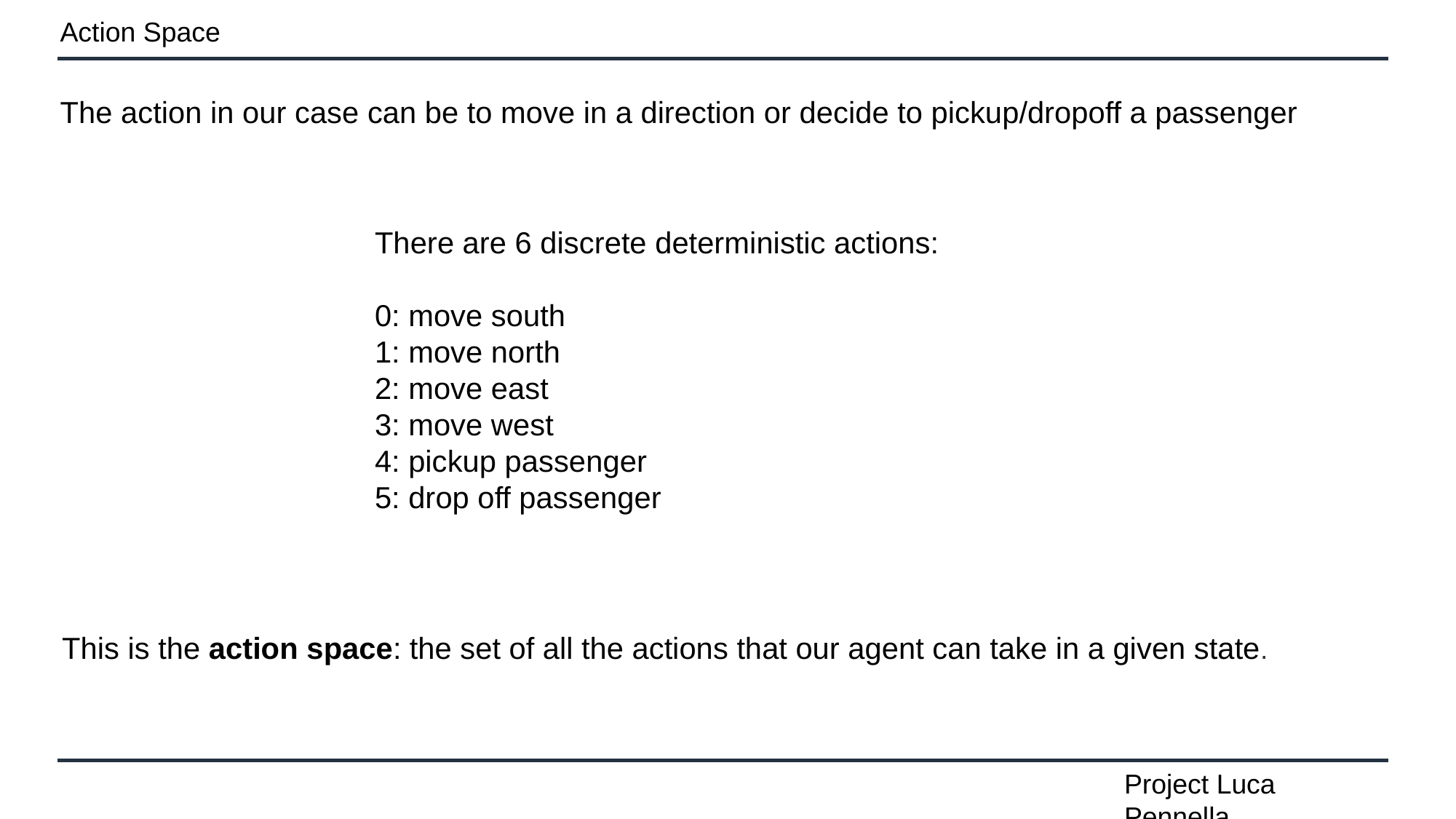

Action Space

The action in our case can be to move in a direction or decide to pickup/dropoff a passenger
There are 6 discrete deterministic actions:

0: move south
1: move north
2: move east
3: move west
4: pickup passenger
5: drop off passenger
This is the action space: the set of all the actions that our agent can take in a given state.
Project Luca Pennella